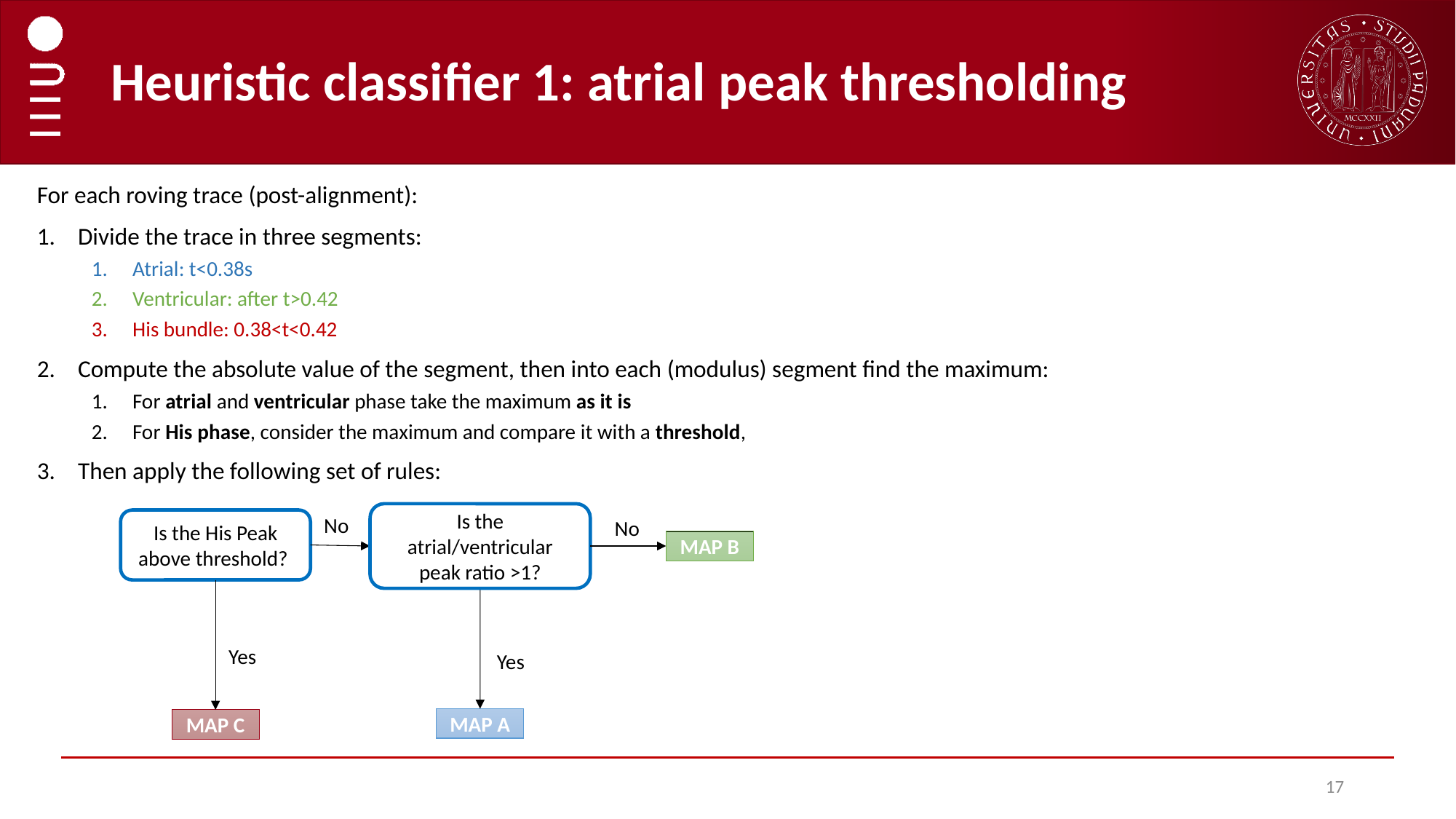

# Heuristic classifier 1: atrial peak thresholding
For each roving trace (post-alignment):
Divide the trace in three segments:
Atrial: t<0.38s
Ventricular: after t>0.42
His bundle: 0.38<t<0.42
Compute the absolute value of the segment, then into each (modulus) segment find the maximum:
For atrial and ventricular phase take the maximum as it is
For His phase, consider the maximum and compare it with a threshold,
Then apply the following set of rules:

Is the atrial/ventricular peak ratio >1?
No
No
Is the His Peak above threshold?
MAP B
Yes
Yes
MAP A
MAP C
17